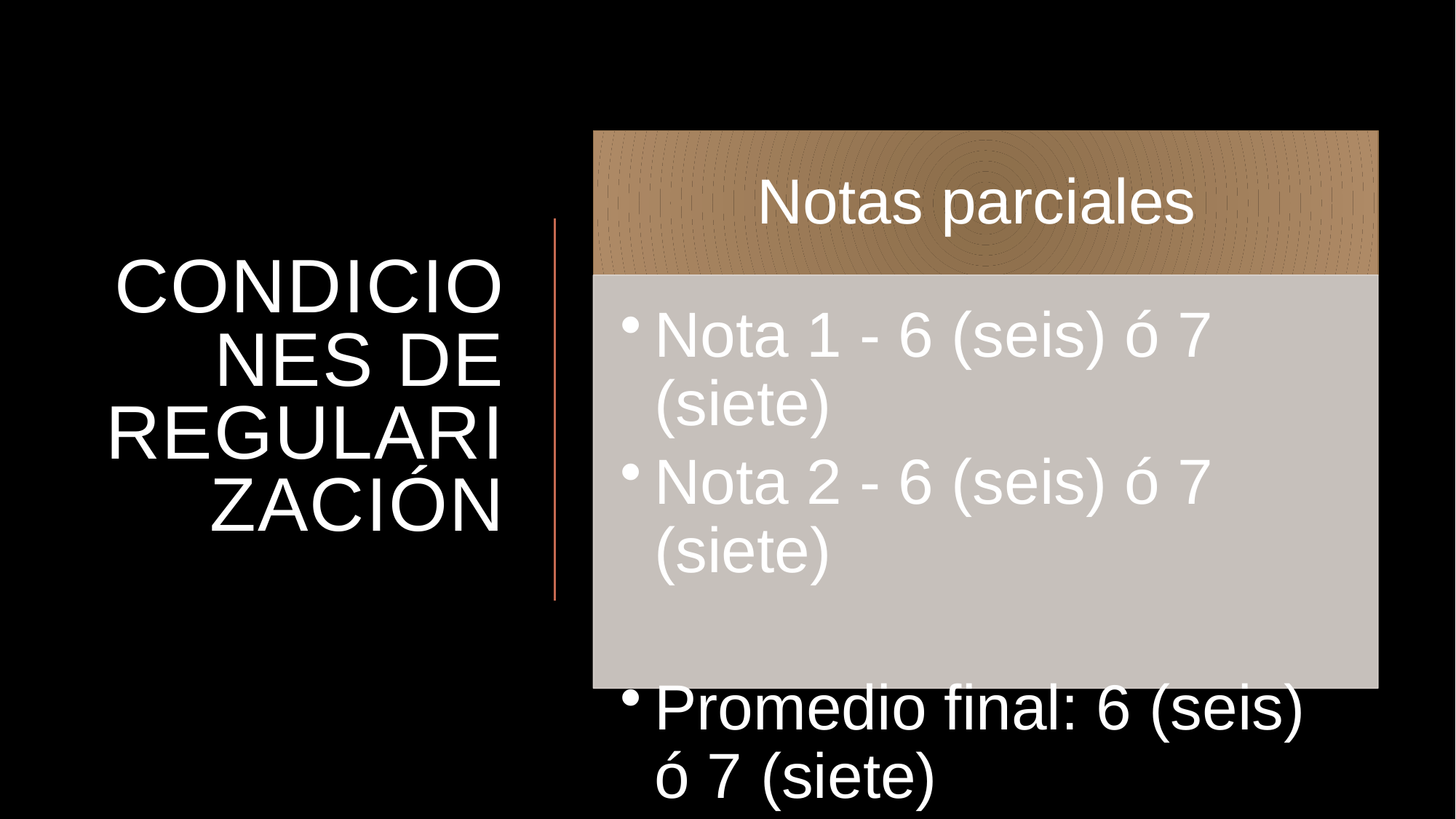

# Condiciones de Regularización
Notas parciales
Nota 1 - 6 (seis) ó 7 (siete)
Nota 2 - 6 (seis) ó 7 (siete)

Promedio final: 6 (seis) ó 7 (siete)